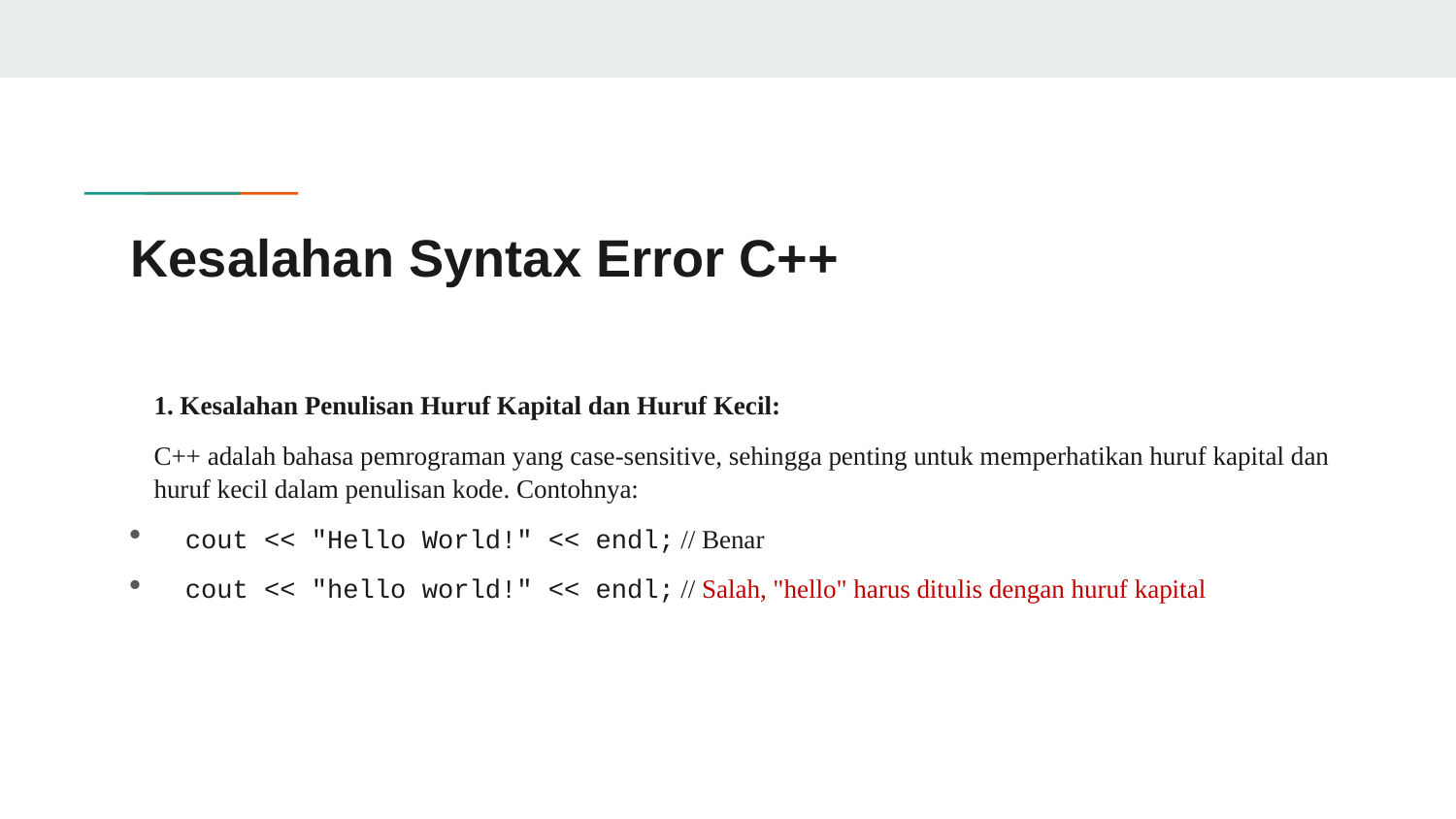

# Kesalahan Syntax Error C++
1. Kesalahan Penulisan Huruf Kapital dan Huruf Kecil:
C++ adalah bahasa pemrograman yang case-sensitive, sehingga penting untuk memperhatikan huruf kapital dan huruf kecil dalam penulisan kode. Contohnya:
cout << "Hello World!" << endl; // Benar
cout << "hello world!" << endl; // Salah, "hello" harus ditulis dengan huruf kapital